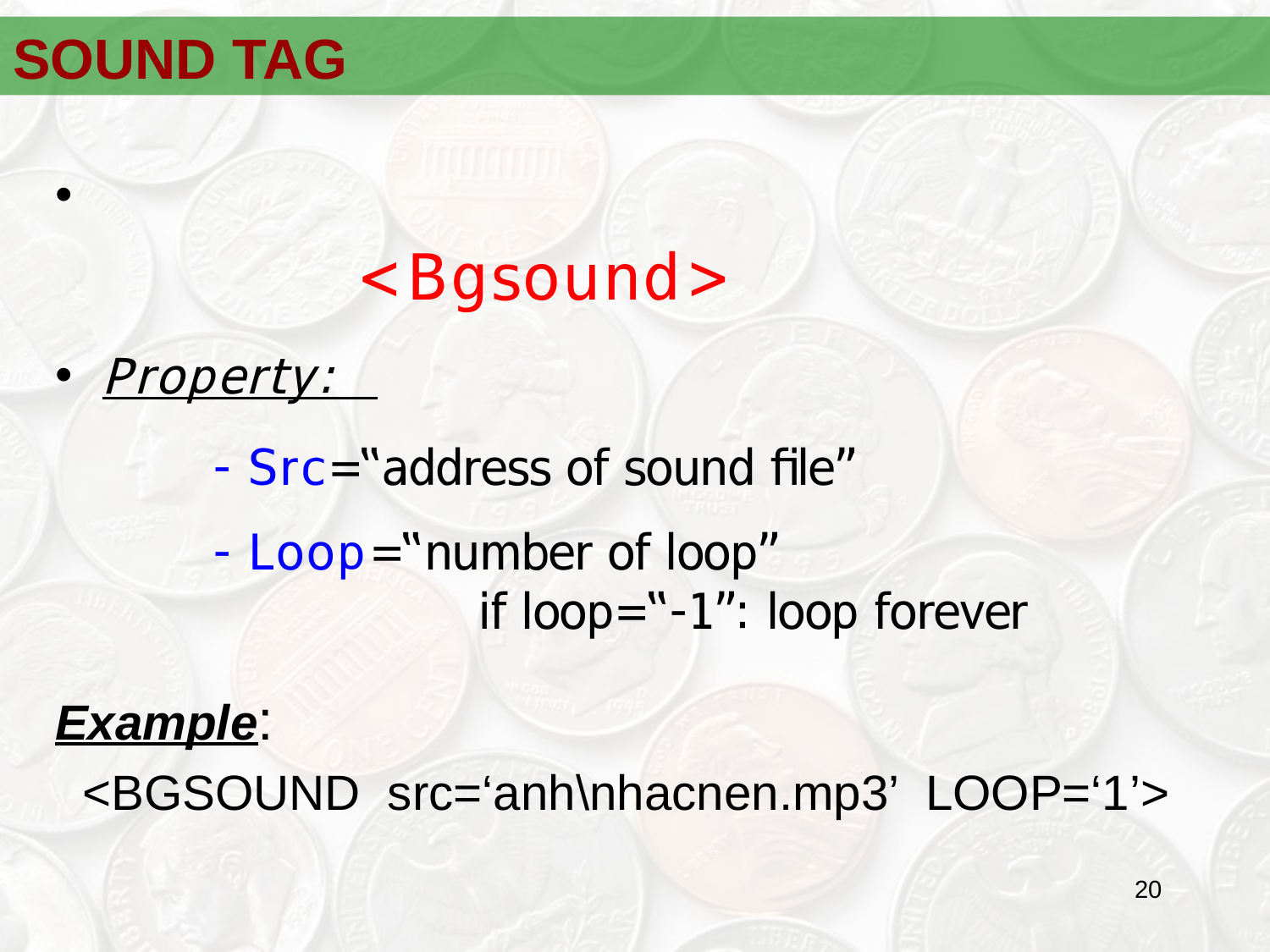

SOUND TAG

            		<Bgsound>
Property:
- Src=“address of sound file”
- Loop=“number of loop”
	         if loop=“-1”: loop forever
Example:
  <BGSOUND  src=‘anh\nhacnen.mp3’  LOOP=‘1’>
20